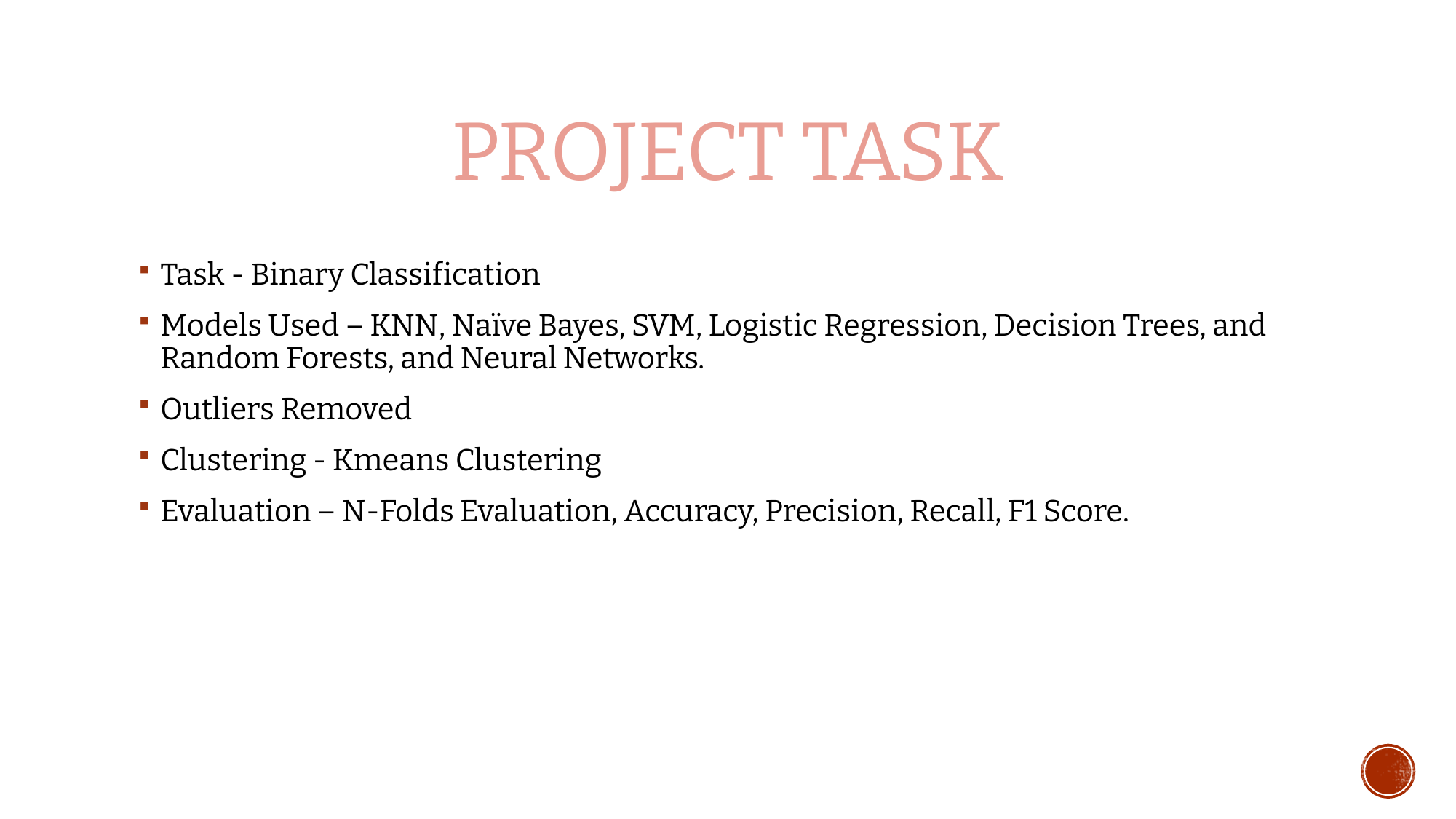

# Project task
Task - Binary Classification
Models Used – KNN, Naïve Bayes, SVM, Logistic Regression, Decision Trees, and Random Forests, and Neural Networks.
Outliers Removed
Clustering - Kmeans Clustering
Evaluation – N-Folds Evaluation, Accuracy, Precision, Recall, F1 Score.